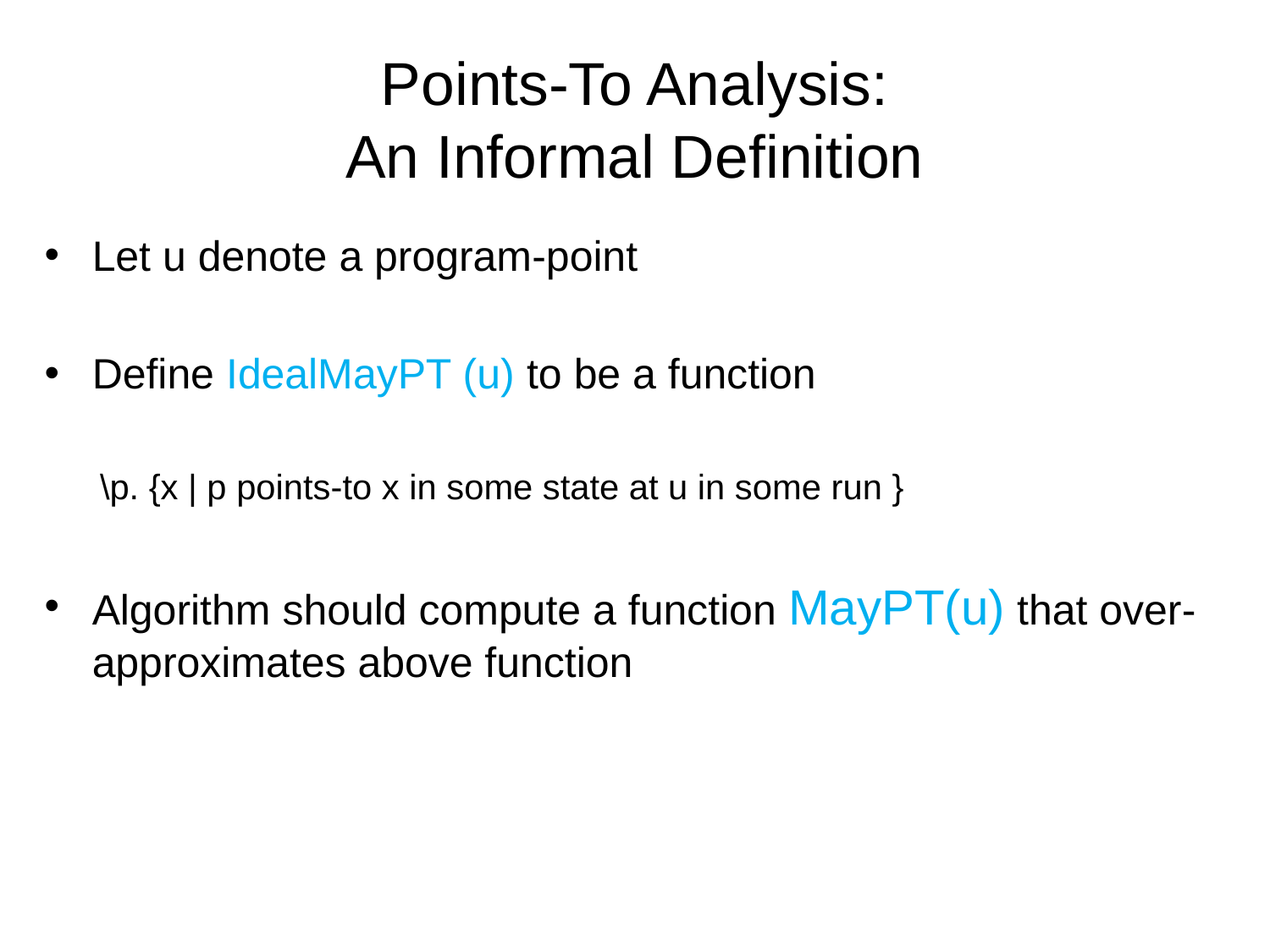

# Points-To Analysis: An Informal Definition
Let u denote a program-point

Define IdealMayPT (u) to be a function

\p. {x | p points-to x in some state at u in some run }

Algorithm should compute a function MayPT(u) that over-approximates above function